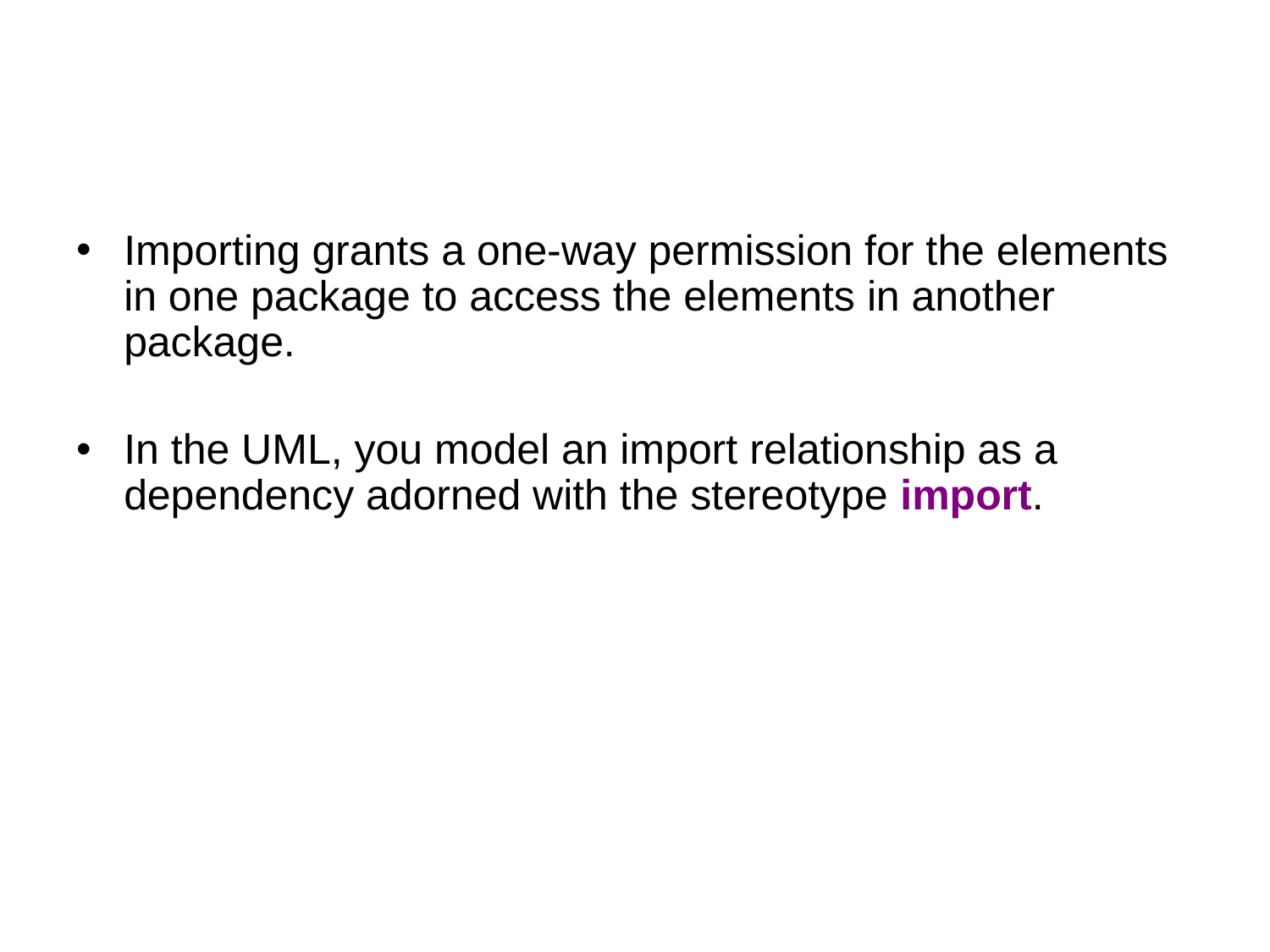

#
Importing grants a one-way permission for the elements in one package to access the elements in another package.

In the UML, you model an import relationship as a dependency adorned with the stereotype import.